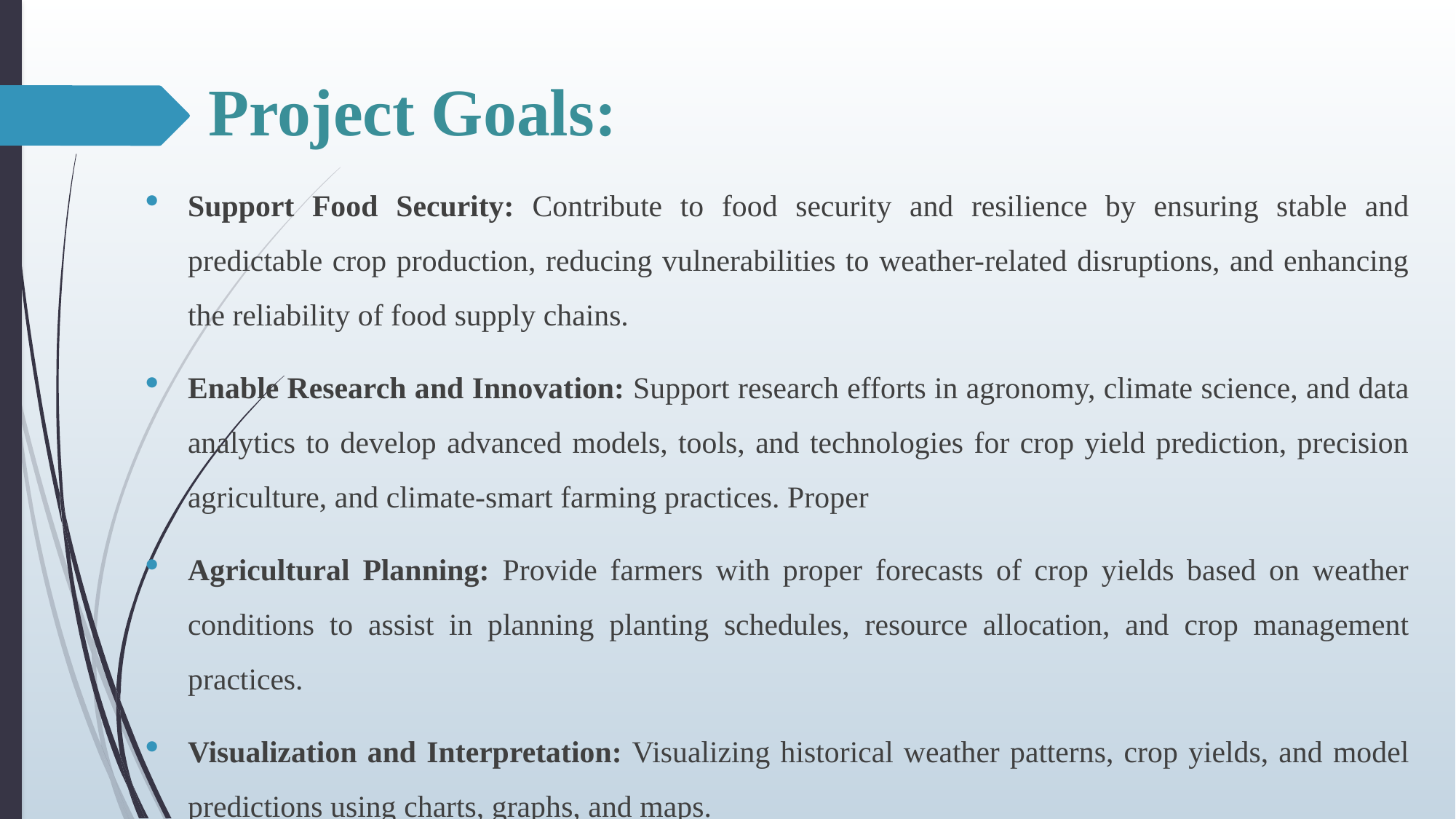

# Project Goals:
Support Food Security: Contribute to food security and resilience by ensuring stable and predictable crop production, reducing vulnerabilities to weather-related disruptions, and enhancing the reliability of food supply chains.
Enable Research and Innovation: Support research efforts in agronomy, climate science, and data analytics to develop advanced models, tools, and technologies for crop yield prediction, precision agriculture, and climate-smart farming practices. Proper
Agricultural Planning: Provide farmers with proper forecasts of crop yields based on weather conditions to assist in planning planting schedules, resource allocation, and crop management practices.
Visualization and Interpretation: Visualizing historical weather patterns, crop yields, and model predictions using charts, graphs, and maps.